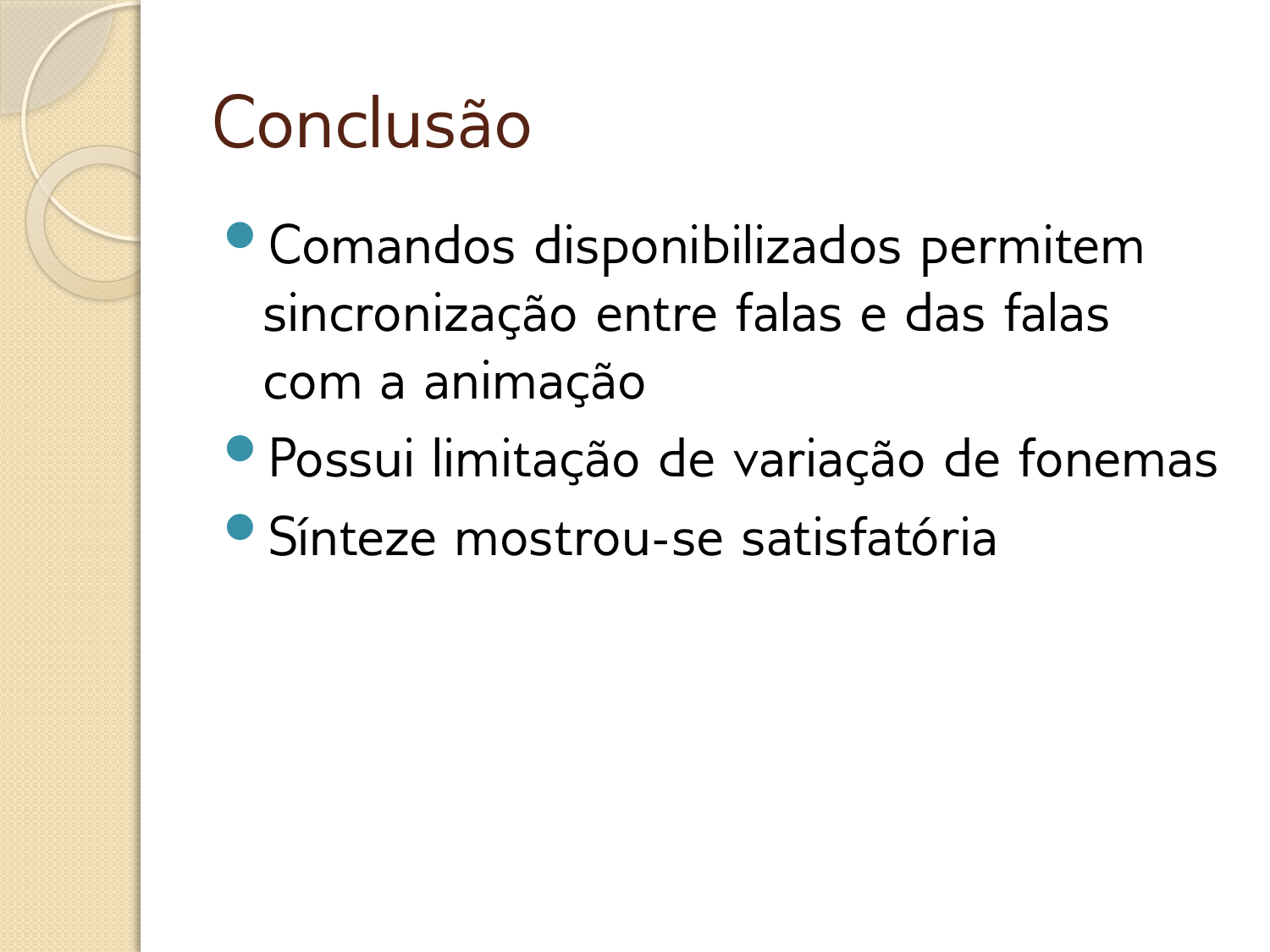

# Conclusão
Comandos disponibilizados permitem sincronização entre falas e das falas com a animação
Possui limitação de variação de fonemas
Sínteze mostrou-se satisfatória